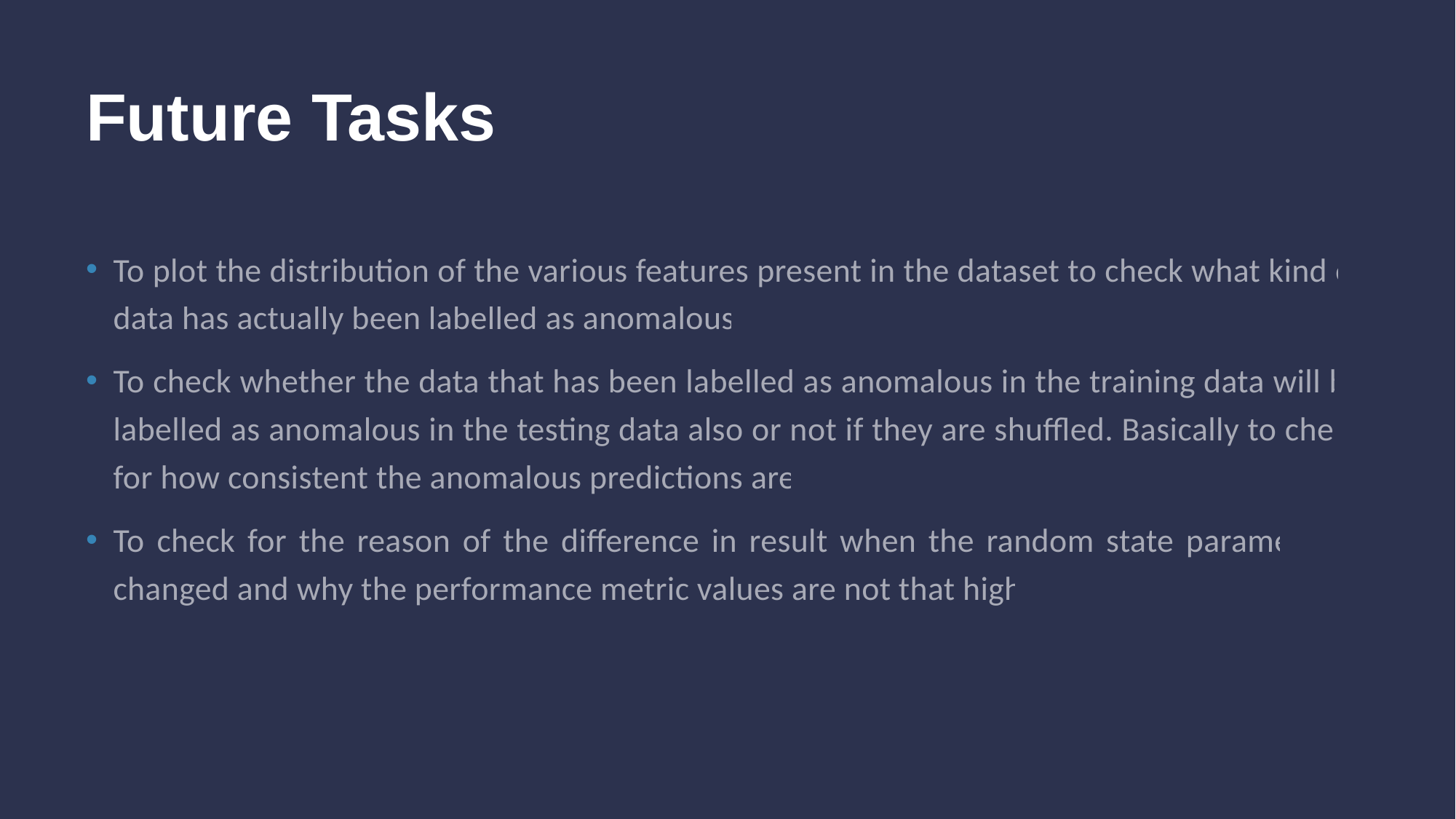

# Future Tasks
To plot the distribution of the various features present in the dataset to check what kind of data has actually been labelled as anomalous.
To check whether the data that has been labelled as anomalous in the training data will be labelled as anomalous in the testing data also or not if they are shuffled. Basically to check for how consistent the anomalous predictions are.
To check for the reason of the difference in result when the random state parameter is changed and why the performance metric values are not that high.